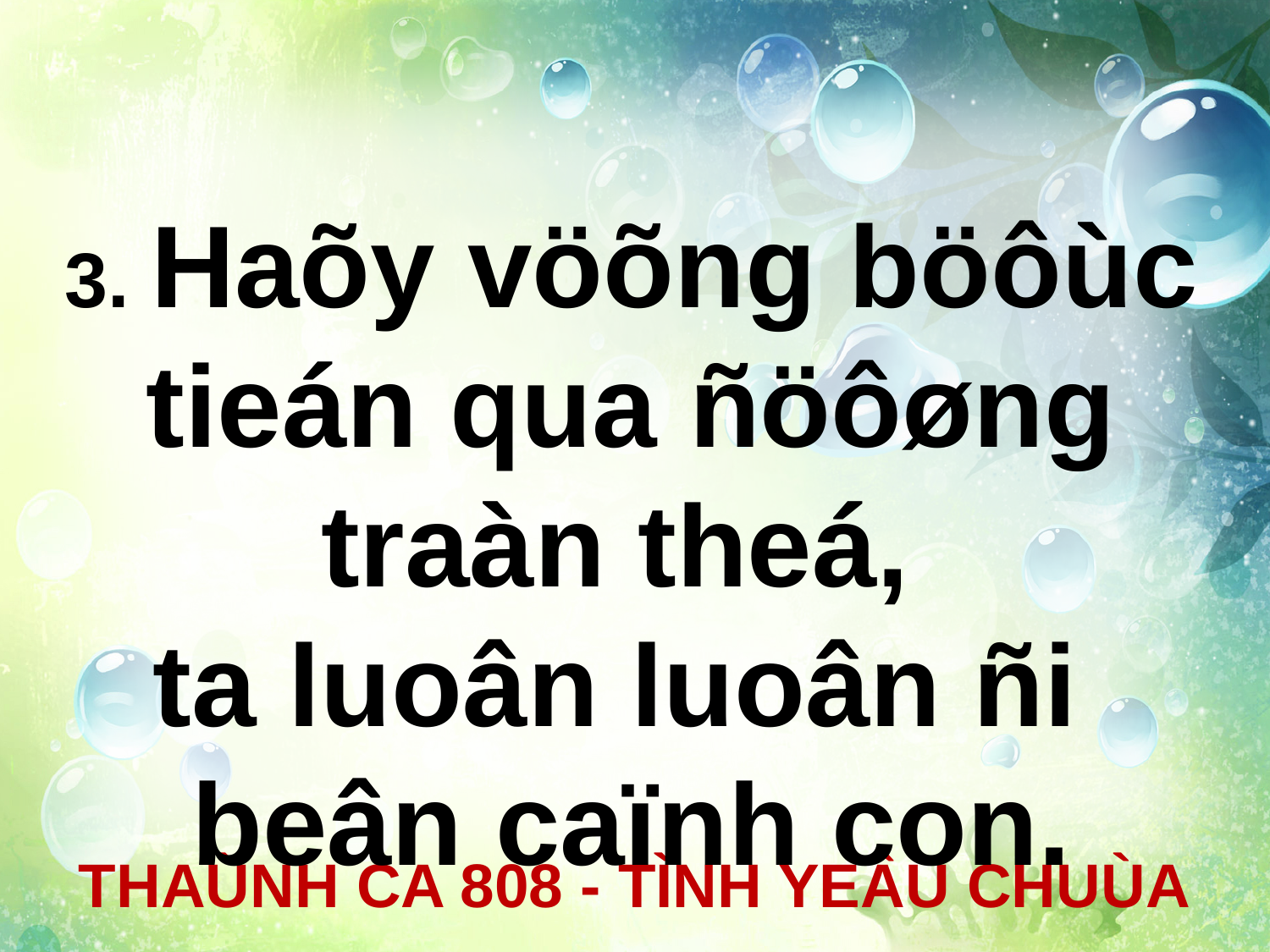

3. Haõy vöõng böôùc tieán qua ñöôøng traàn theá,
ta luoân luoân ñi
beân caïnh con.
THAÙNH CA 808 - TÌNH YEÂU CHUÙA